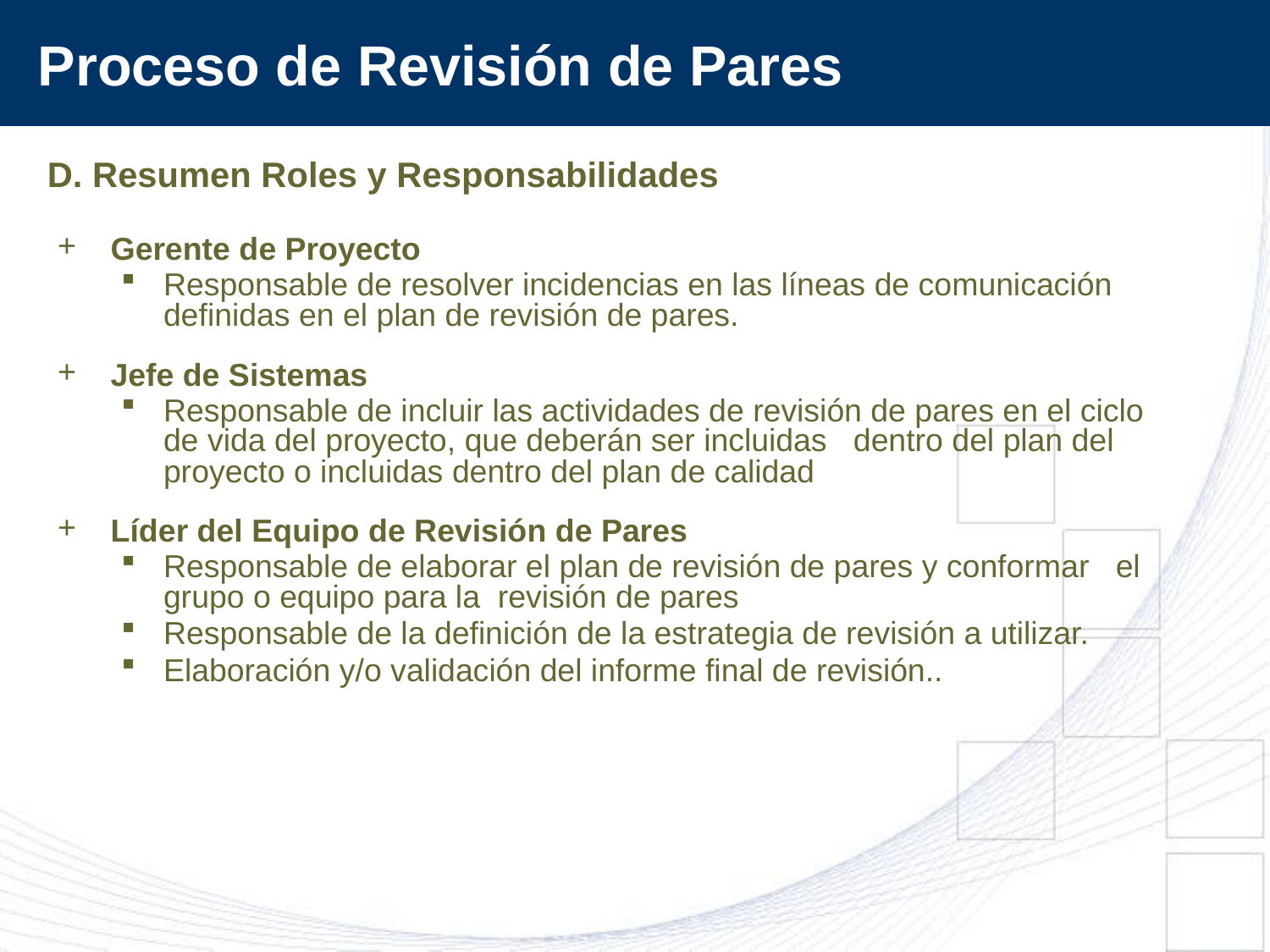

# Proceso de Revisión de Pares
D. Resumen Roles y Responsabilidades
Gerente de Proyecto
Responsable de resolver incidencias en las líneas de comunicación definidas en el plan de revisión de pares.

Jefe de Sistemas
Responsable de incluir las actividades de revisión de pares en el ciclo de vida del proyecto, que deberán ser incluidas   dentro del plan del proyecto o incluidas dentro del plan de calidad

Líder del Equipo de Revisión de Pares
Responsable de elaborar el plan de revisión de pares y conformar   el grupo o equipo para la  revisión de pares
Responsable de la definición de la estrategia de revisión a utilizar.
Elaboración y/o validación del informe final de revisión..